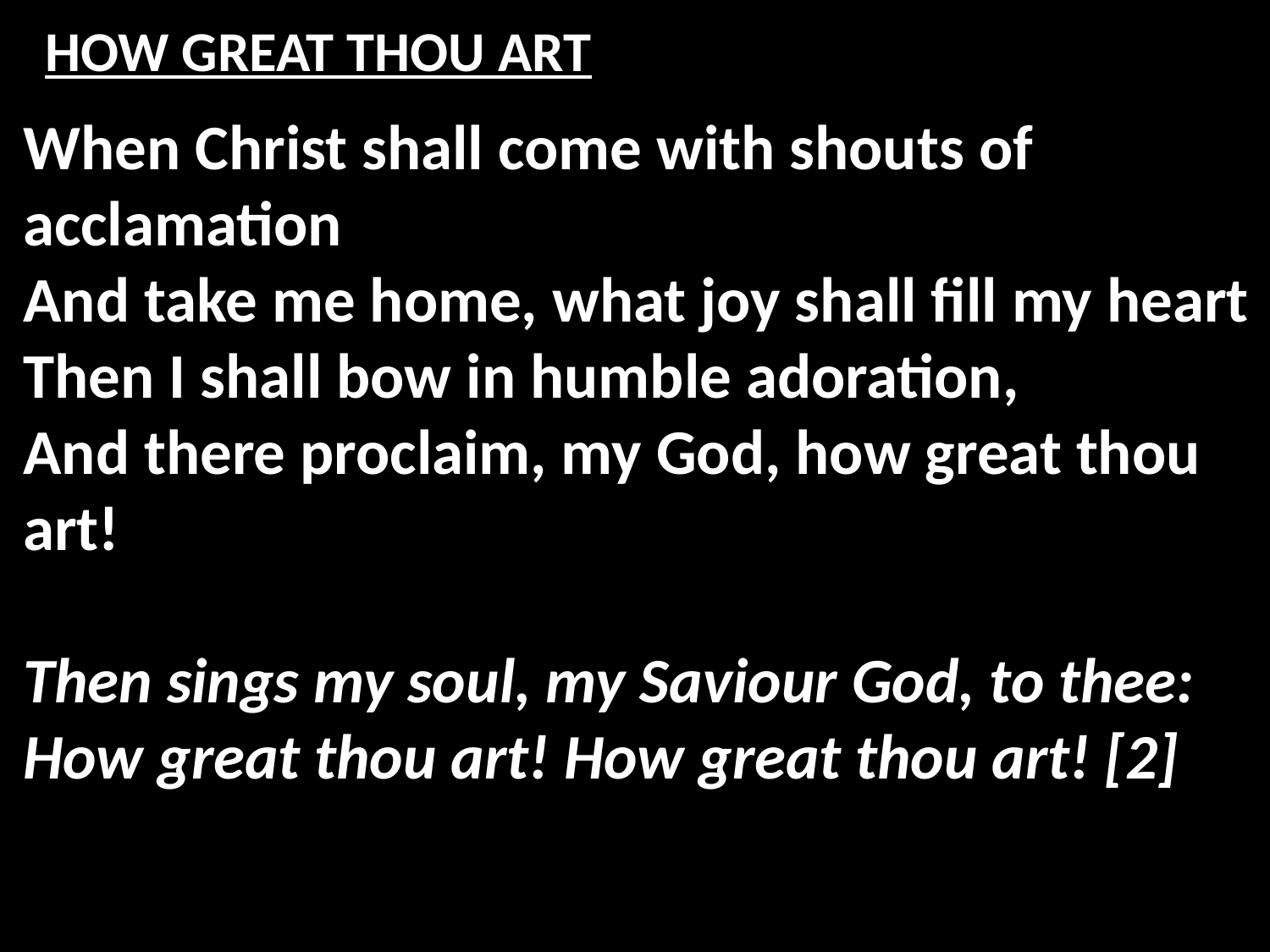

# HOW GREAT THOU ART
When Christ shall come with shouts of acclamation
And take me home, what joy shall fill my heart
Then I shall bow in humble adoration,
And there proclaim, my God, how great thou art!

Then sings my soul, my Saviour God, to thee:
How great thou art! How great thou art! [2]